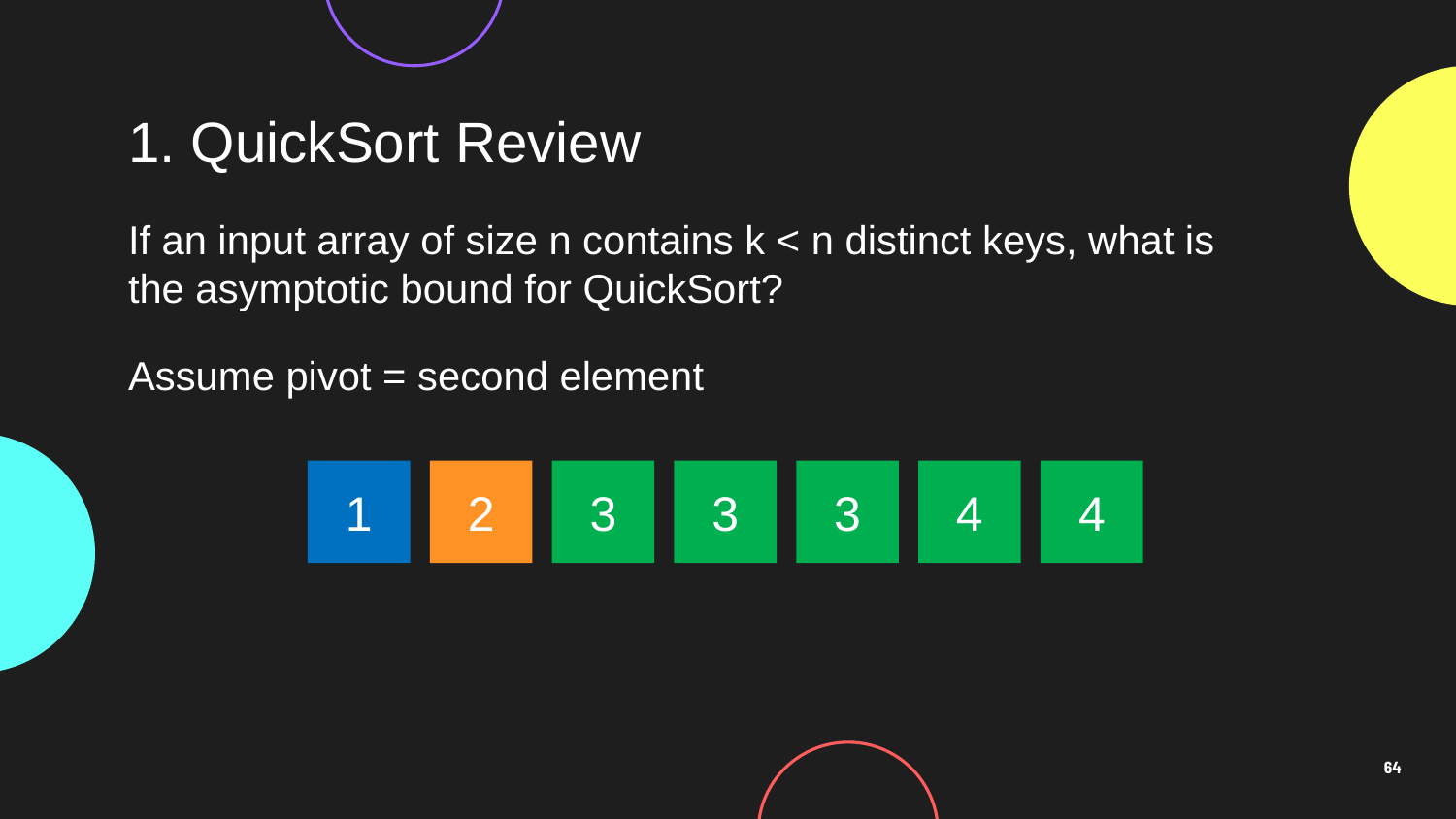

# 1. QuickSort Review
If an input array of size n contains k < n distinct keys, what is the asymptotic bound for QuickSort?
Assume pivot = second element
1
2
3
3
3
4
4
64